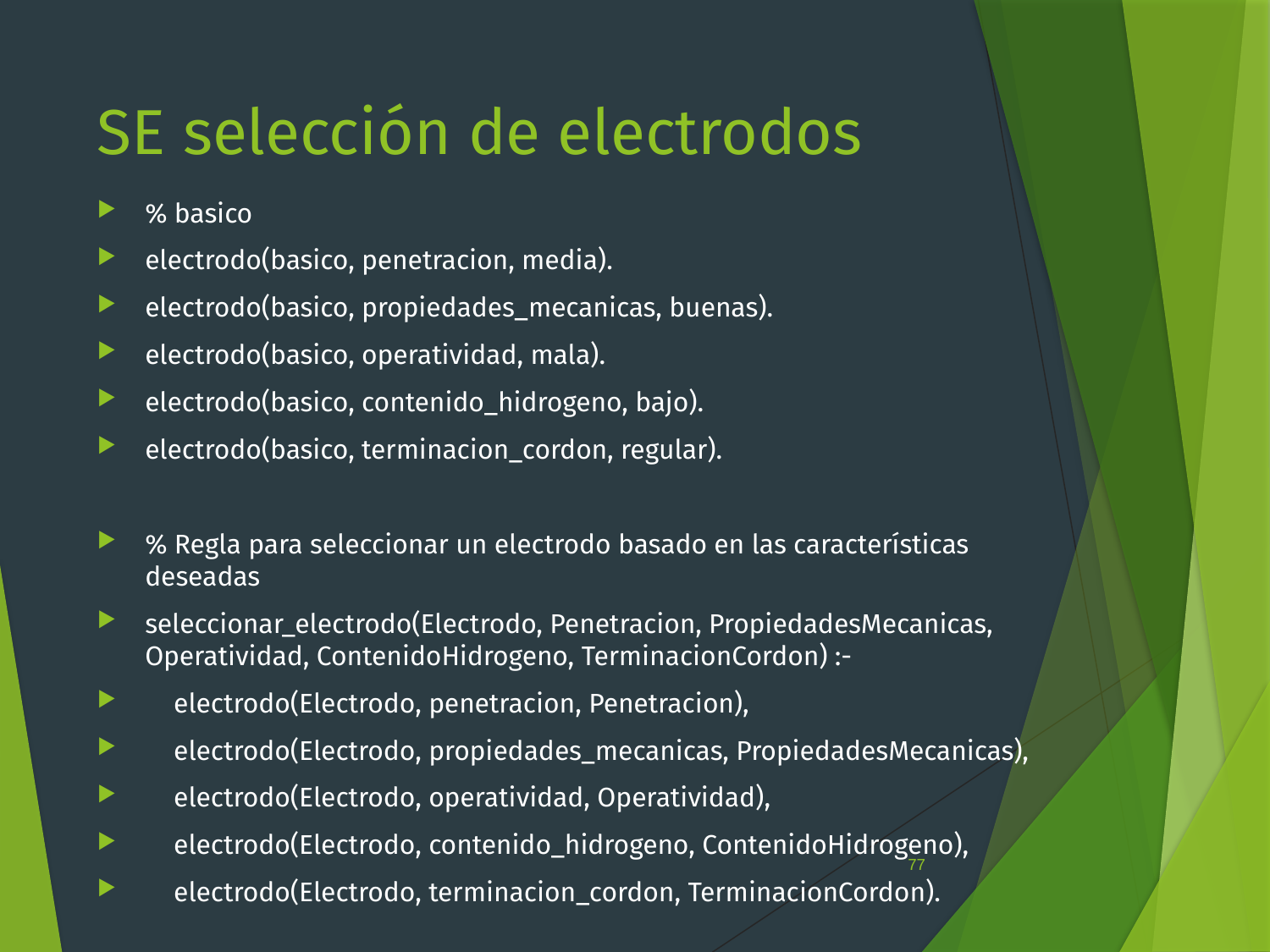

# SE selección de electrodos
% basico
electrodo(basico, penetracion, media).
electrodo(basico, propiedades_mecanicas, buenas).
electrodo(basico, operatividad, mala).
electrodo(basico, contenido_hidrogeno, bajo).
electrodo(basico, terminacion_cordon, regular).

% Regla para seleccionar un electrodo basado en las características deseadas
seleccionar_electrodo(Electrodo, Penetracion, PropiedadesMecanicas, Operatividad, ContenidoHidrogeno, TerminacionCordon) :-
    electrodo(Electrodo, penetracion, Penetracion),
    electrodo(Electrodo, propiedades_mecanicas, PropiedadesMecanicas),
    electrodo(Electrodo, operatividad, Operatividad),
    electrodo(Electrodo, contenido_hidrogeno, ContenidoHidrogeno),
    electrodo(Electrodo, terminacion_cordon, TerminacionCordon).
77